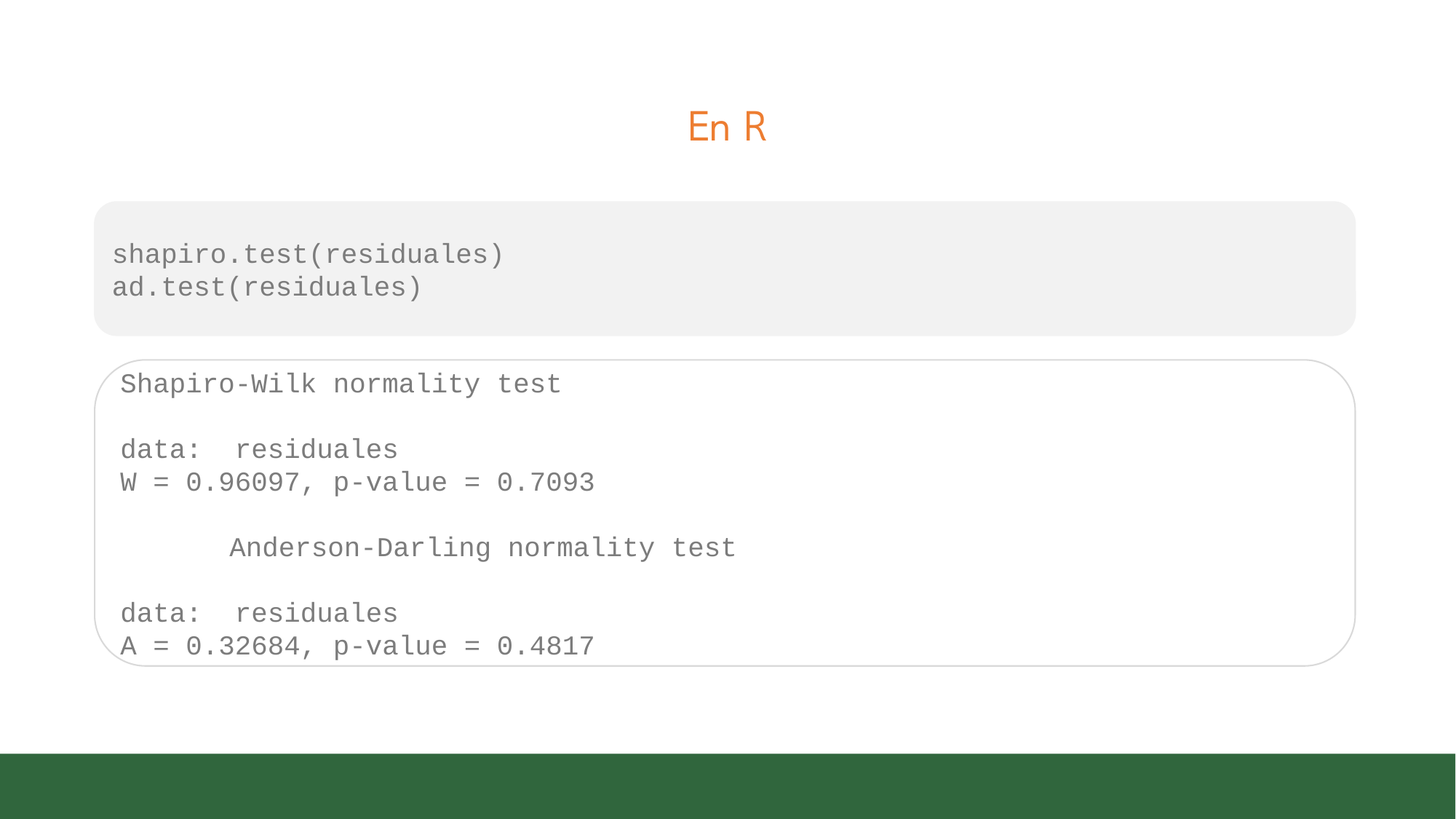

# En R
shapiro.test(residuales)
ad.test(residuales)
Shapiro-Wilk normality test

data:  residuales
W = 0.96097, p-value = 0.7093

	Anderson-Darling normality test

data:  residuales
A = 0.32684, p-value = 0.4817